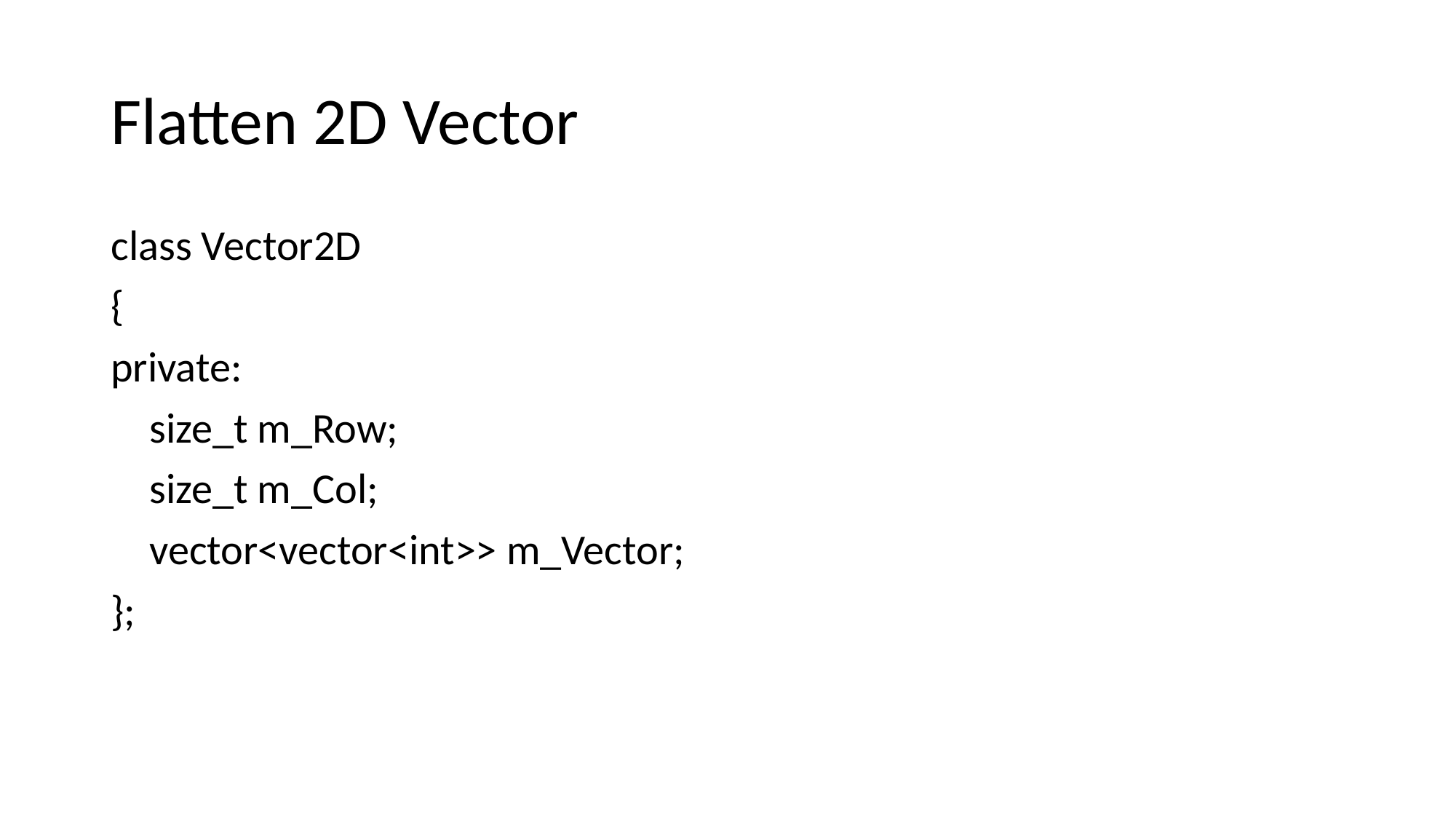

# Flatten 2D Vector
class Vector2D
{
private:
    size_t m_Row;
    size_t m_Col;
    vector<vector<int>> m_Vector;
};